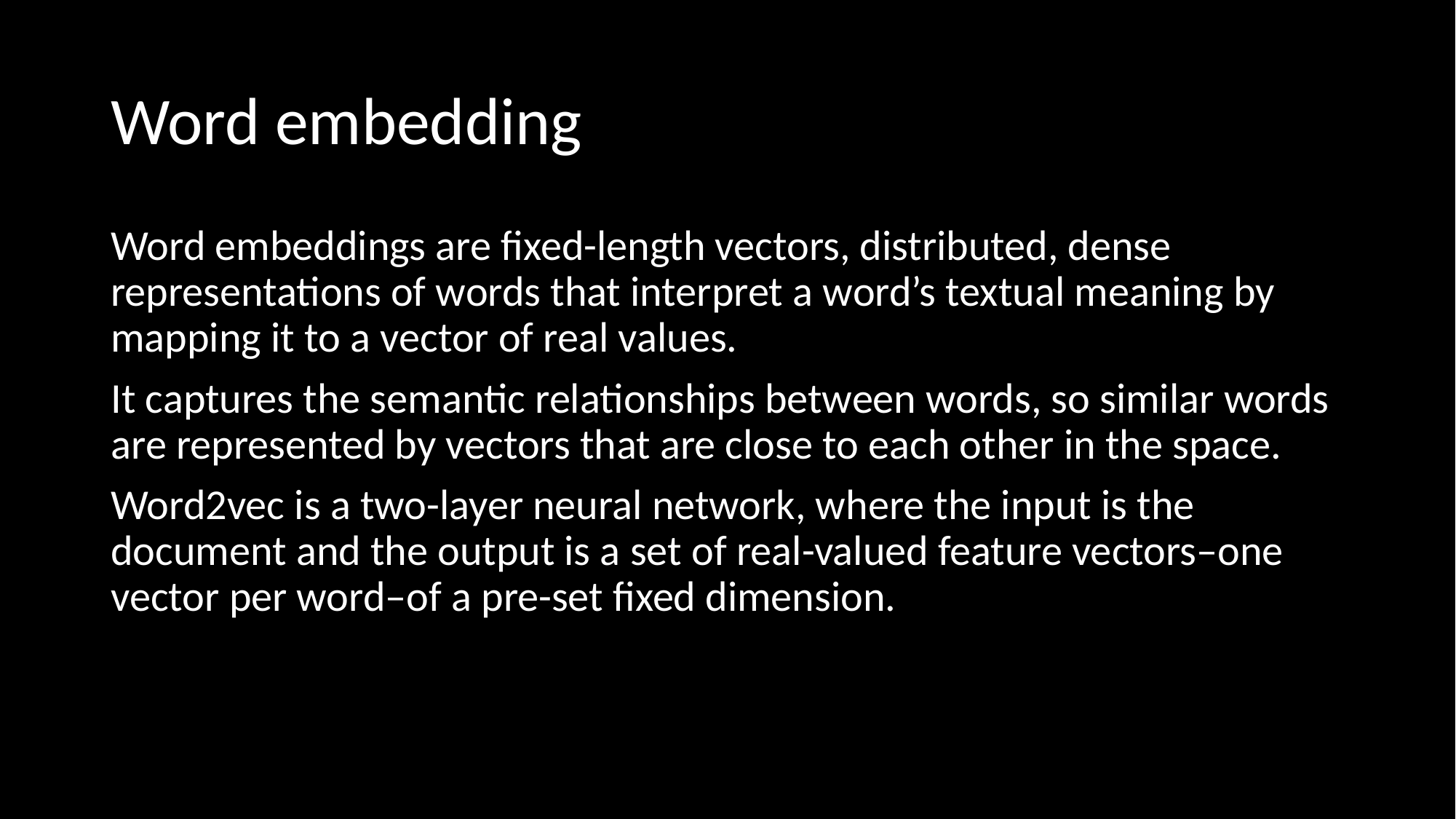

# Word embedding
Word embeddings are fixed-length vectors, distributed, dense representations of words that interpret a word’s textual meaning by mapping it to a vector of real values.
It captures the semantic relationships between words, so similar words are represented by vectors that are close to each other in the space.
Word2vec is a two-layer neural network, where the input is the document and the output is a set of real-valued feature vectors–one vector per word–of a pre-set fixed dimension.